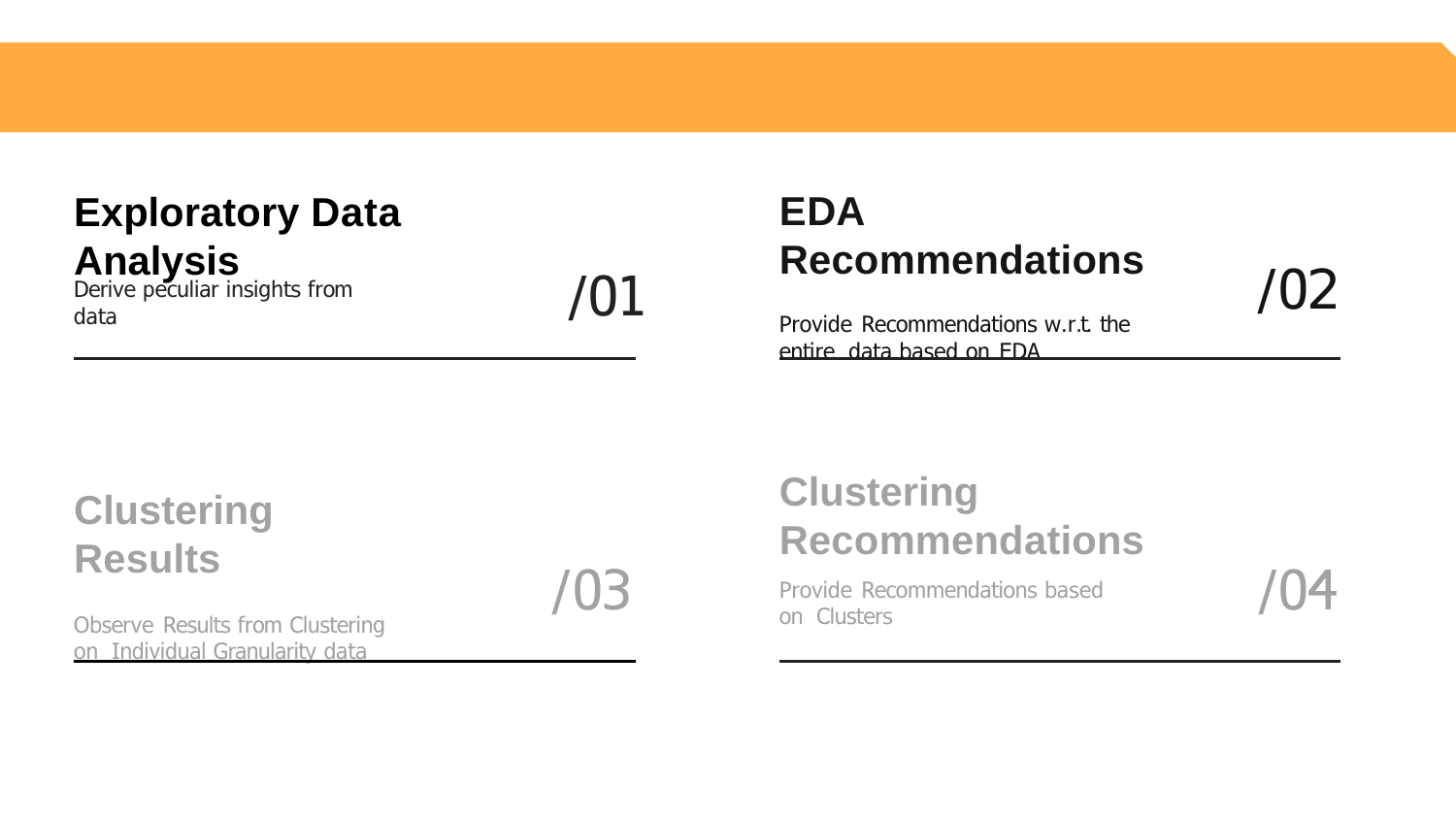

# Exploratory Data Analysis
EDA Recommendations
Provide Recommendations w.r.t. the entire  data based on EDA
/02
/01
Derive peculiar insights from data

Clustering  Recommendations
Provide Recommendations based on  Clusters
Clustering Results
Observe Results from Clustering on  Individual Granularity data
/03
/04